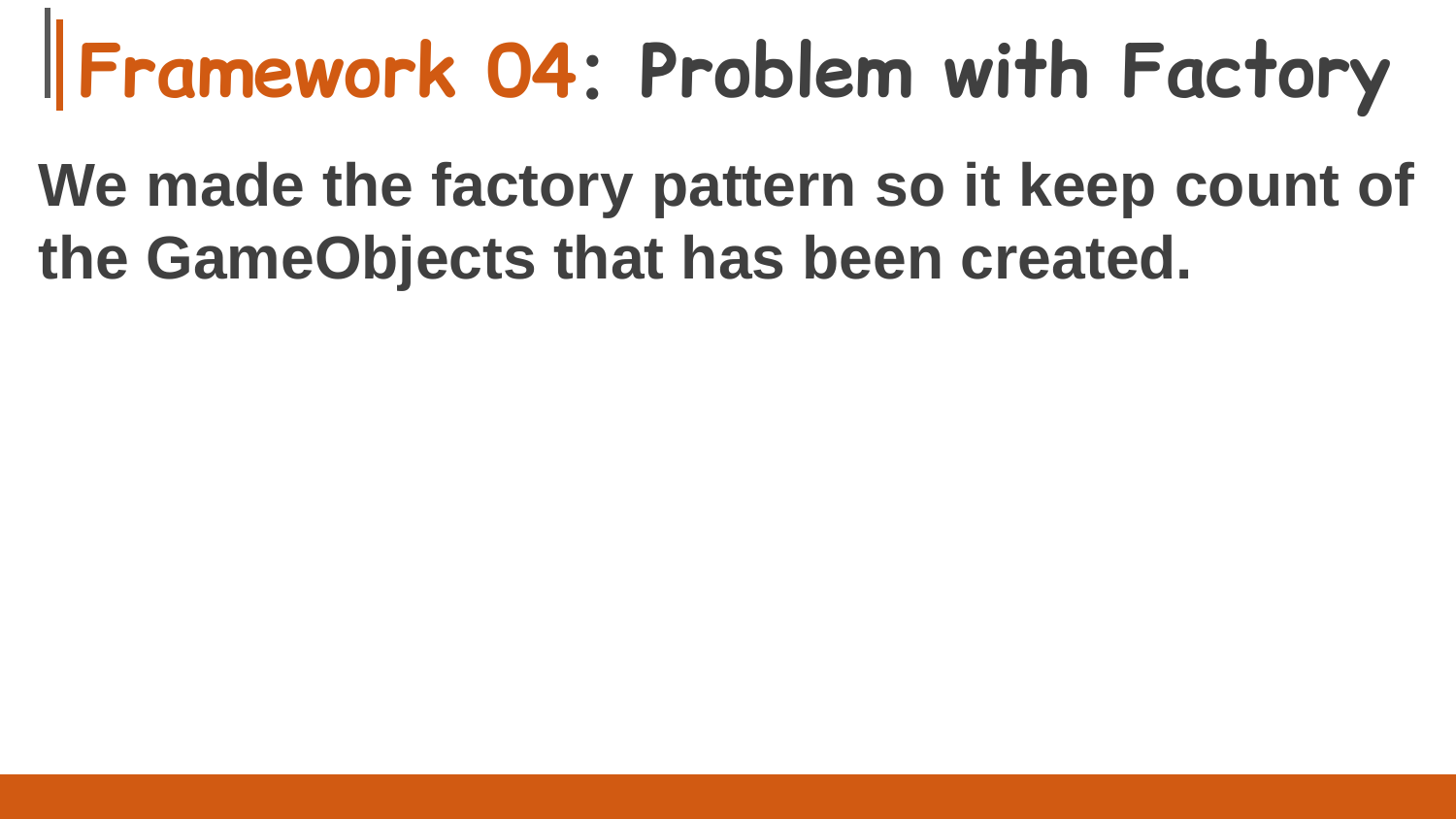

# Framework 04: Problem with Factory
We made the factory pattern so it keep count of the GameObjects that has been created.